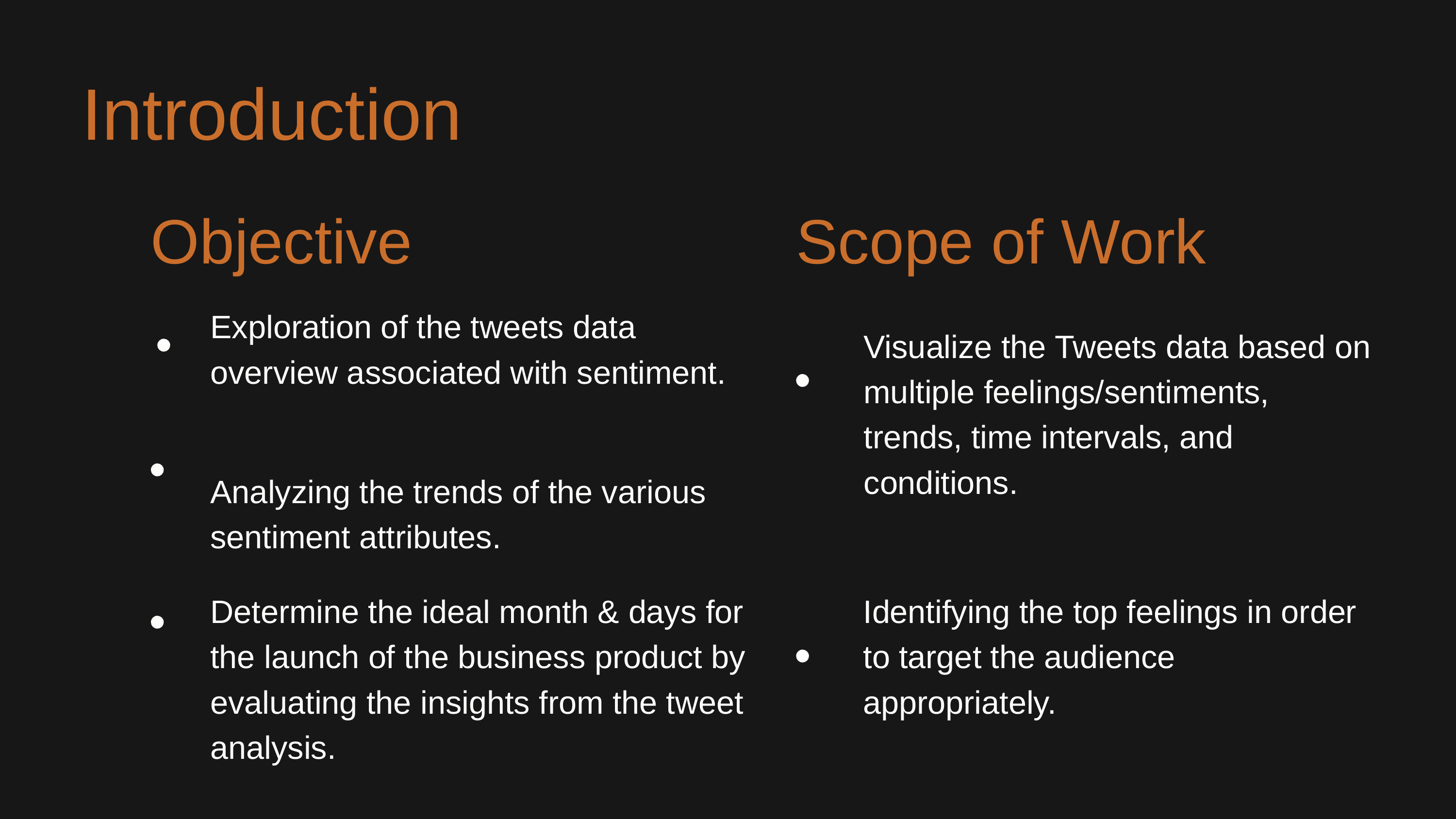

Introduction

Objective
Scope of Work
Exploration of the tweets data overview associated with sentiment.
Visualize the Tweets data based on multiple feelings/sentiments, trends, time intervals, and conditions.

Analyzing the trends of the various sentiment attributes.
Determine the ideal month & days for the launch of the business product by evaluating the insights from the tweet analysis.
Identifying the top feelings in order to target the audience appropriately.